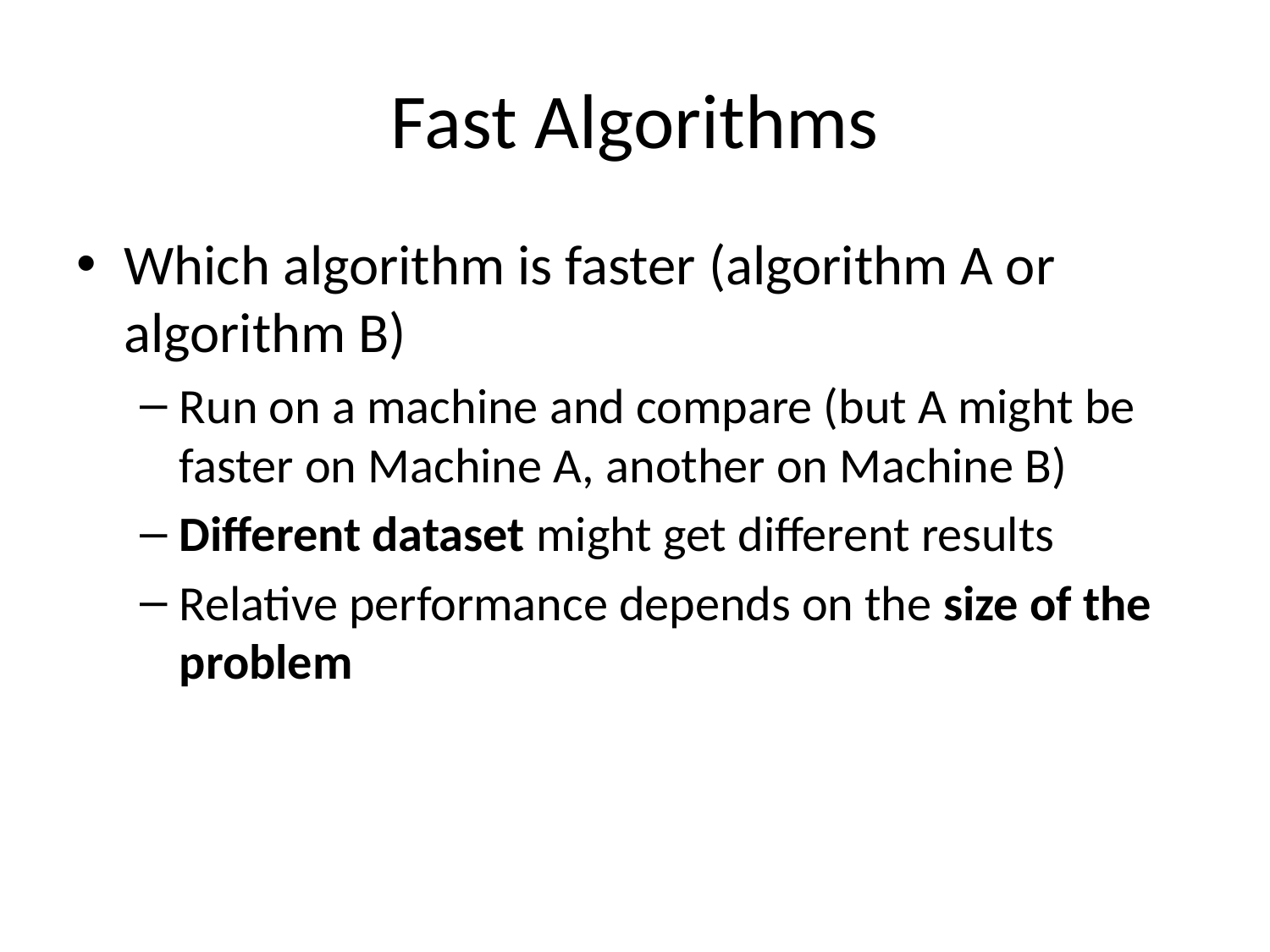

# Fast Algorithms
Which algorithm is faster (algorithm A or  algorithm B)
Run on a machine and compare (but A might be faster on Machine A, another on Machine B)
Different dataset might get different results
Relative performance depends on the size of the problem